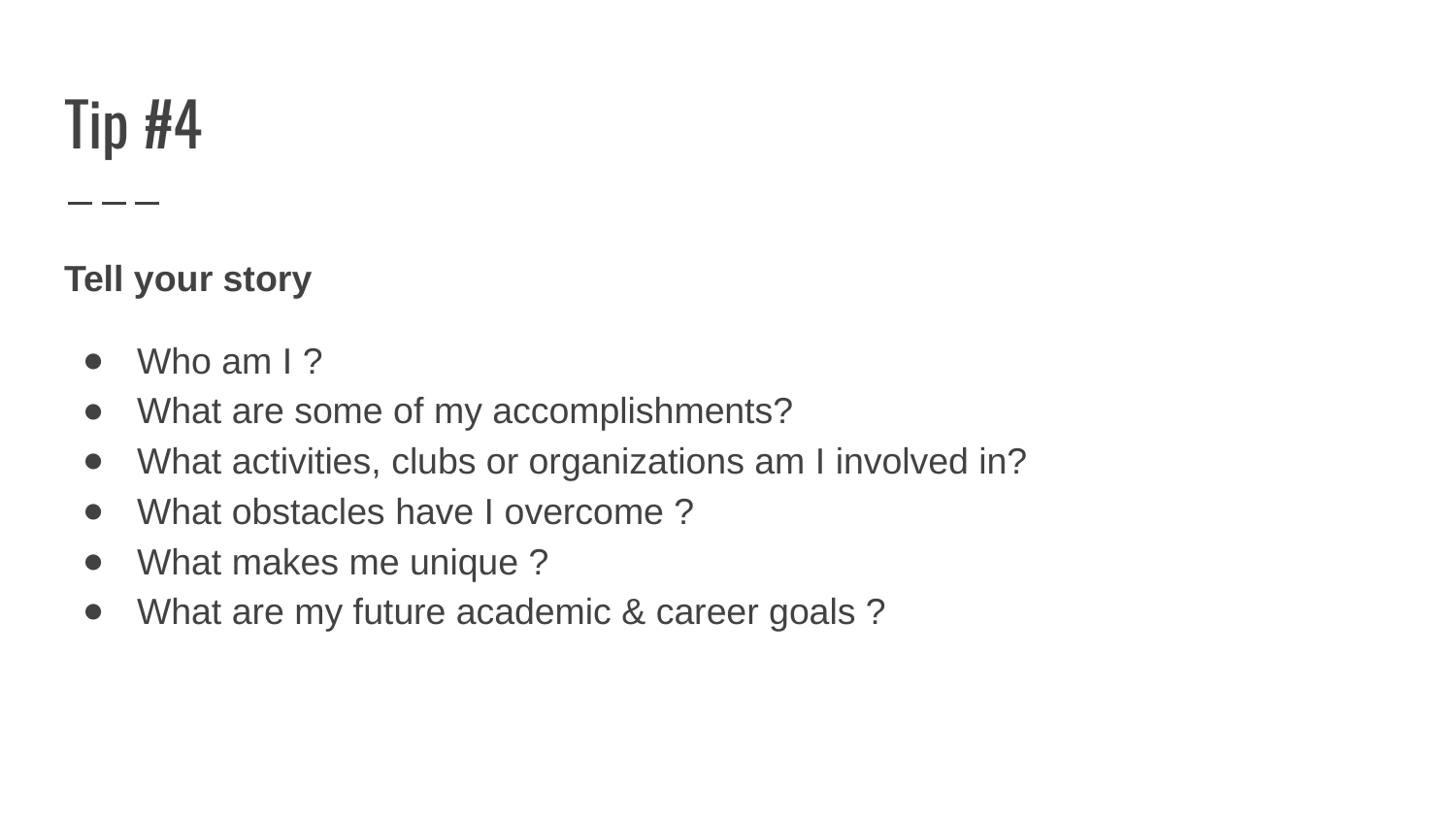

# Tip #4
Tell your story
Who am I ?
What are some of my accomplishments?
What activities, clubs or organizations am I involved in?
What obstacles have I overcome ?
What makes me unique ?
What are my future academic & career goals ?